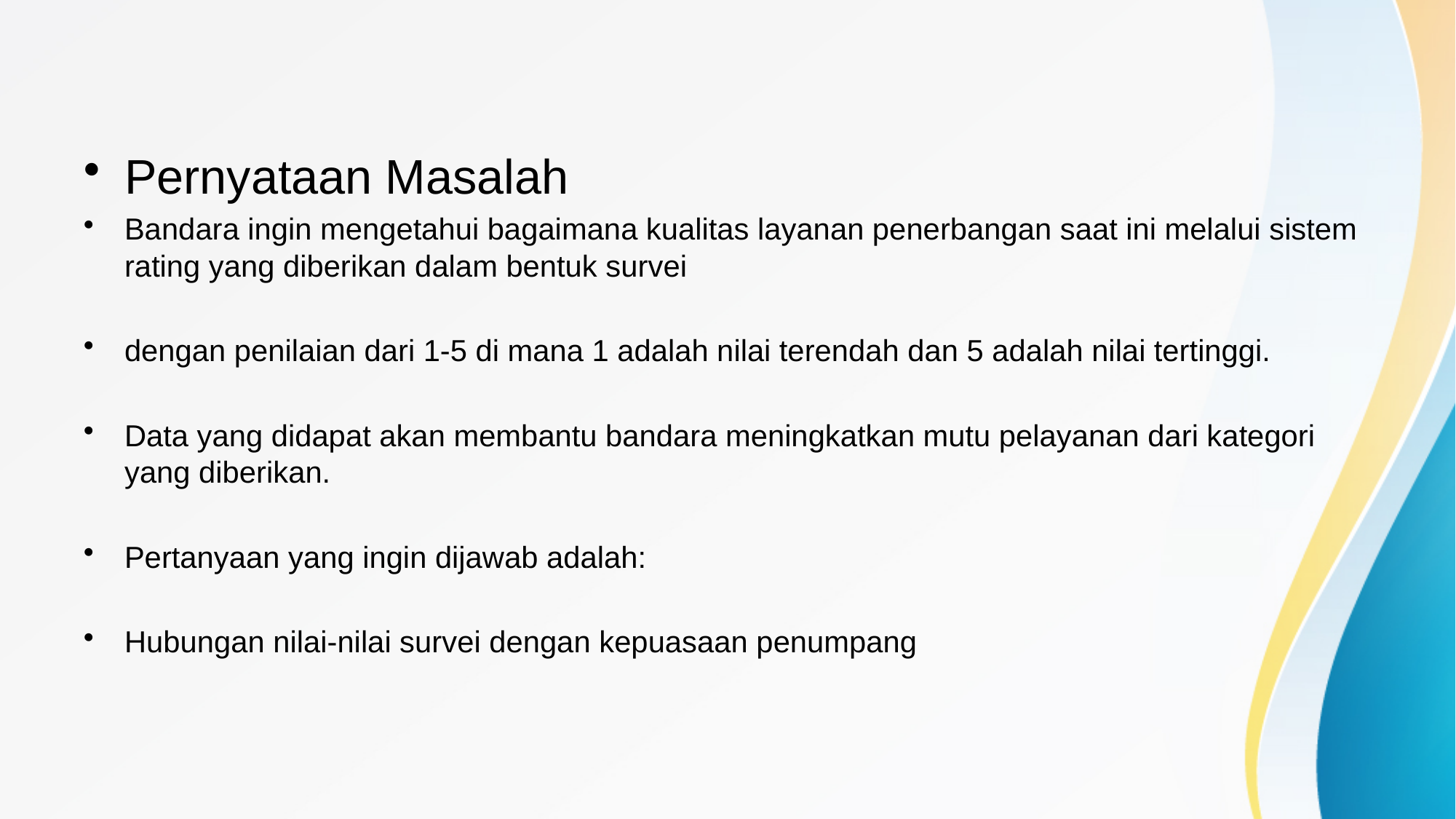

#
Pernyataan Masalah
Bandara ingin mengetahui bagaimana kualitas layanan penerbangan saat ini melalui sistem rating yang diberikan dalam bentuk survei

dengan penilaian dari 1-5 di mana 1 adalah nilai terendah dan 5 adalah nilai tertinggi.

Data yang didapat akan membantu bandara meningkatkan mutu pelayanan dari kategori yang diberikan.

Pertanyaan yang ingin dijawab adalah:

Hubungan nilai-nilai survei dengan kepuasaan penumpang